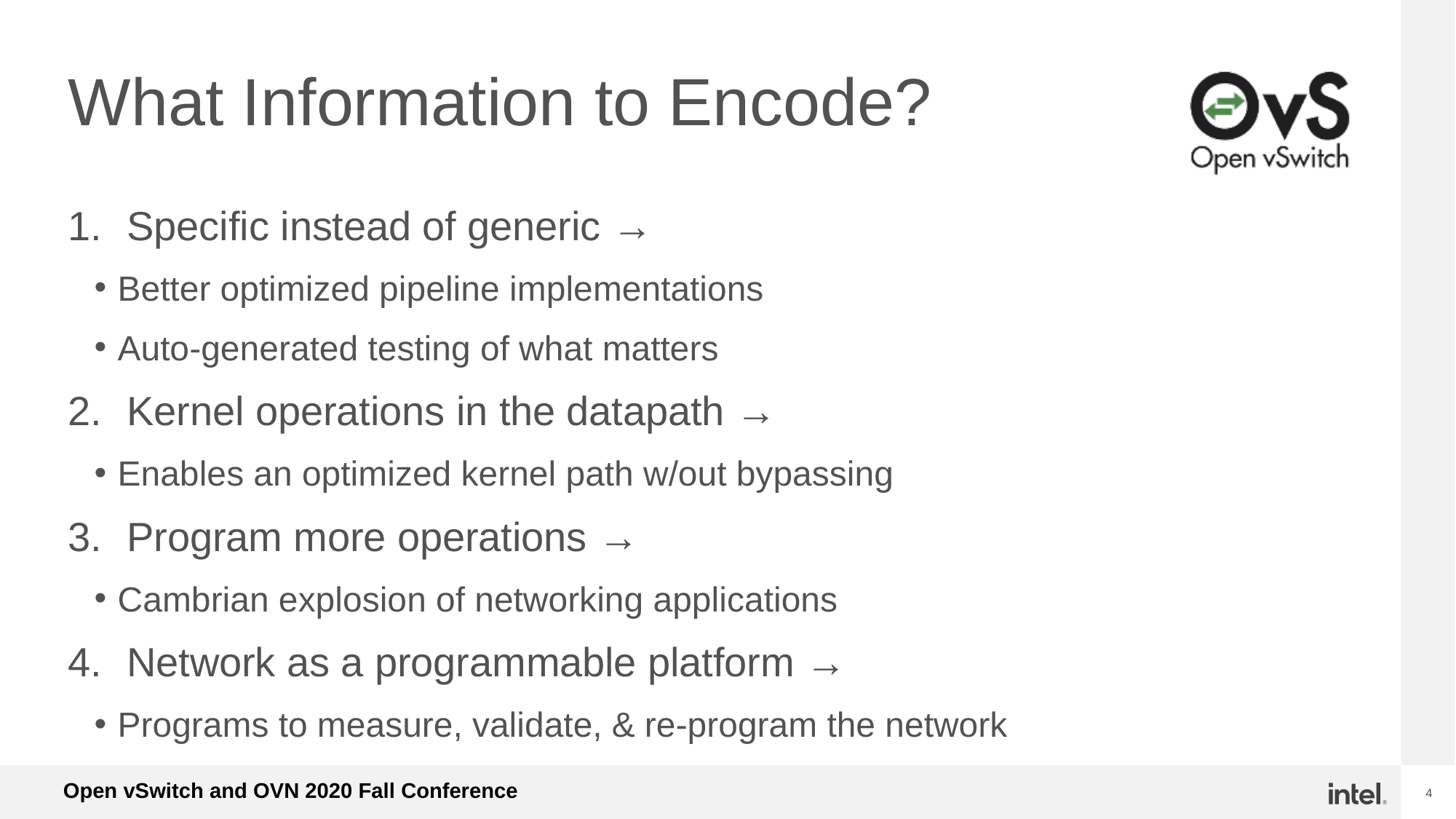

# What Information to Encode?
Specific instead of generic →
Better optimized pipeline implementations
Auto-generated testing of what matters
Kernel operations in the datapath →
Enables an optimized kernel path w/out bypassing
Program more operations →
Cambrian explosion of networking applications
Network as a programmable platform →
Programs to measure, validate, & re-program the network